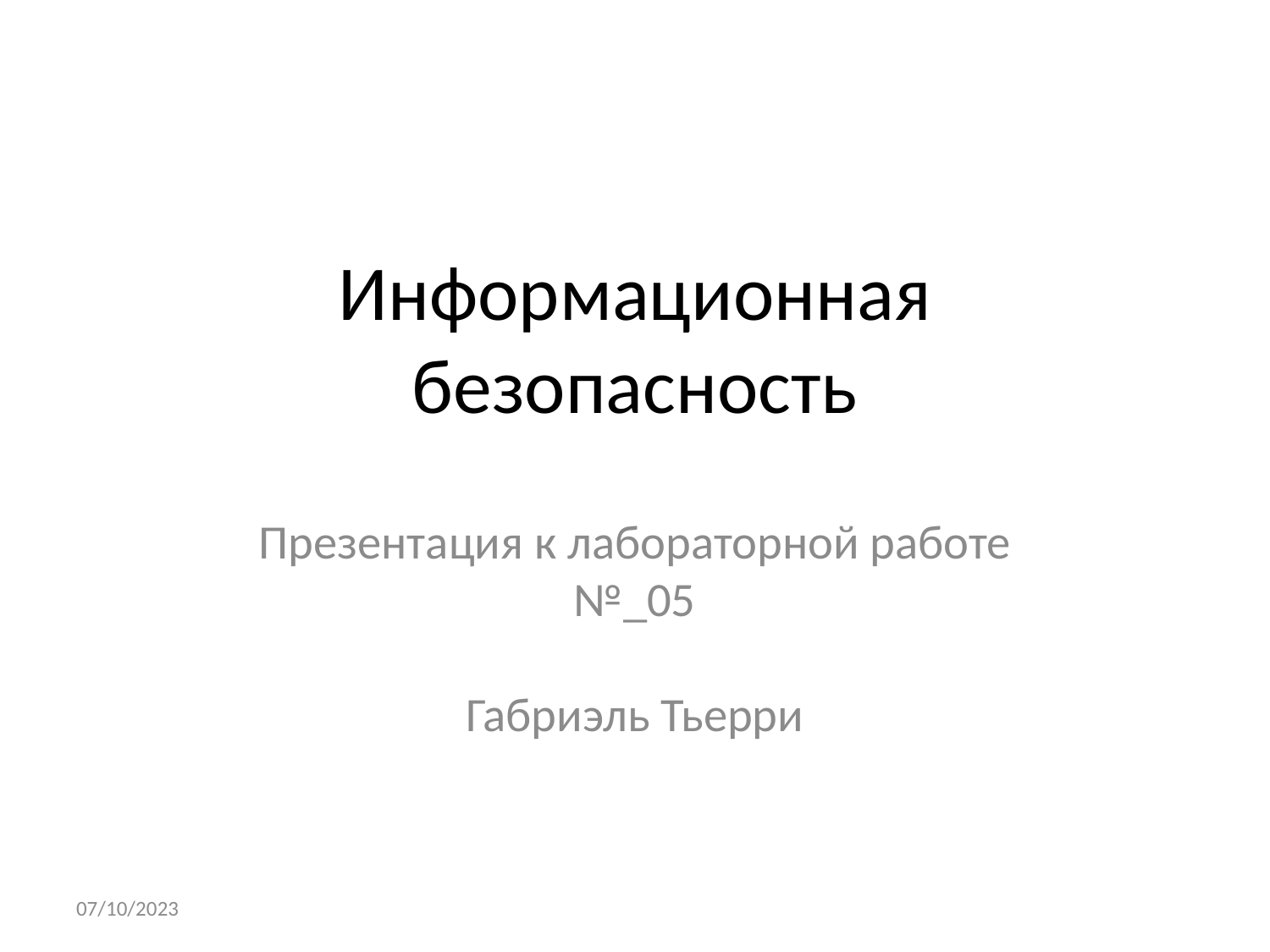

# Информационная безопасность
Презентация к лабораторной работе №_05
Габриэль Тьерри
07/10/2023